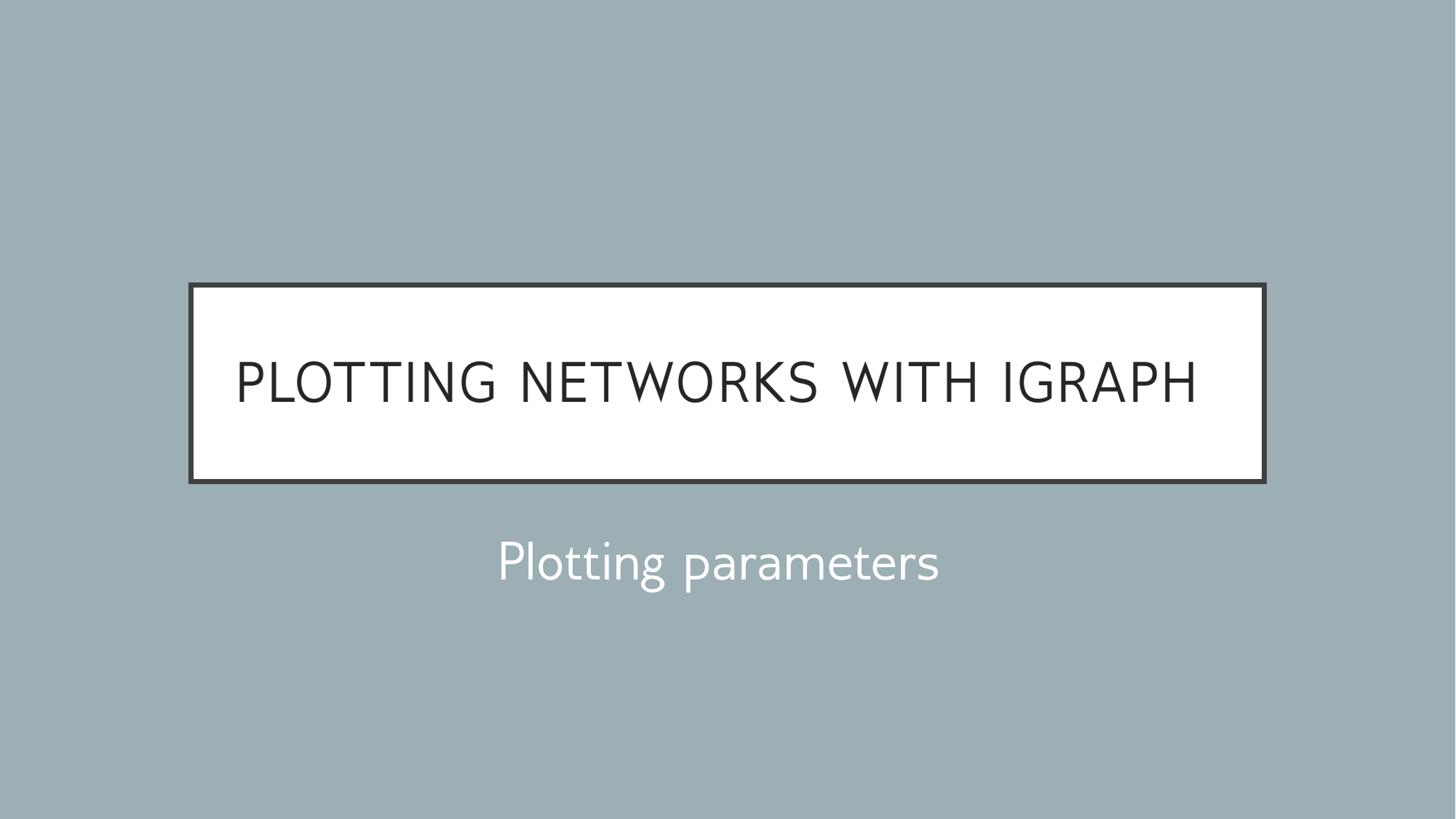

# Plotting networks with igraph
Plotting parameters